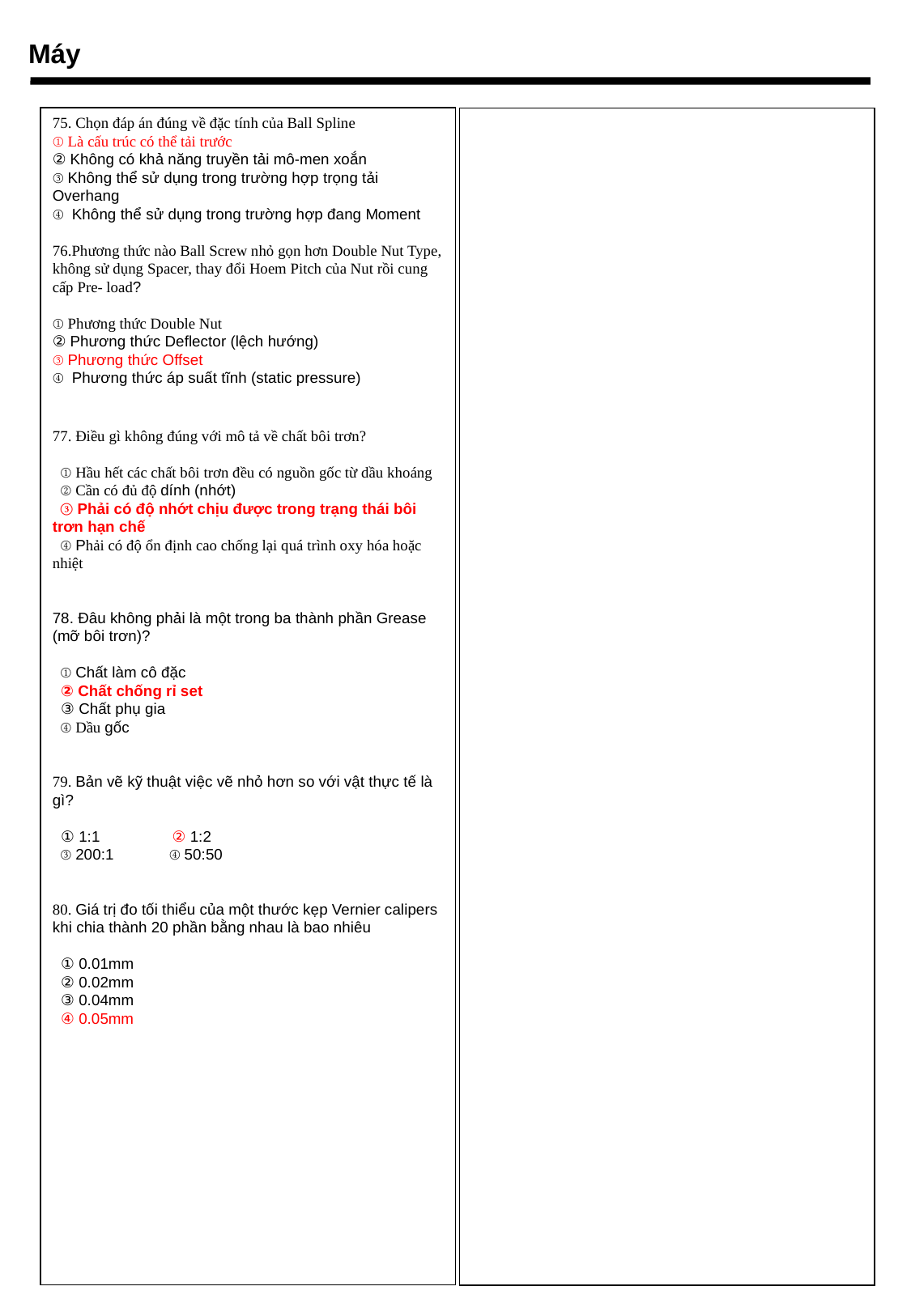

Máy

75. Chọn đáp án đúng về đặc tính của Ball Spline
① Là cấu trúc có thể tải trước
② Không có khả năng truyền tải mô-men xoắn
③ Không thể sử dụng trong trường hợp trọng tải Overhang
④  Không thể sử dụng trong trường hợp đang Moment

76.Phương thức nào Ball Screw nhỏ gọn hơn Double Nut Type, không sử dụng Spacer, thay đổi Hoem Pitch của Nut rồi cung cấp Pre- load?

① Phương thức Double Nut
② Phương thức Deflector (lệch hướng)
③ Phương thức Offset
④  Phương thức áp suất tĩnh (static pressure)

77. Điều gì không đúng với mô tả về chất bôi trơn?

  ① Hầu hết các chất bôi trơn đều có nguồn gốc từ dầu khoáng
  ② Cần có đủ độ dính (nhớt)
  ③ Phải có độ nhớt chịu được trong trạng thái bôi trơn hạn chế
  ④ Phải có độ ổn định cao chống lại quá trình oxy hóa hoặc nhiệt

78. Đâu không phải là một trong ba thành phần Grease (mỡ bôi trơn)?

  ① Chất làm cô đặc
  ② Chất chống rỉ set
  ③ Chất phụ gia
  ④ Dầu gốc

79. Bản vẽ kỹ thuật việc vẽ nhỏ hơn so với vật thực tế là gì?

  ① 1:1                 ② 1:2
  ③ 200:1             ④ 50:50

80. Giá trị đo tối thiểu của một thước kẹp Vernier calipers khi chia thành 20 phần bằng nhau là bao nhiêu

  ① 0.01mm
  ② 0.02mm
  ③ 0.04mm
  ④ 0.05mm